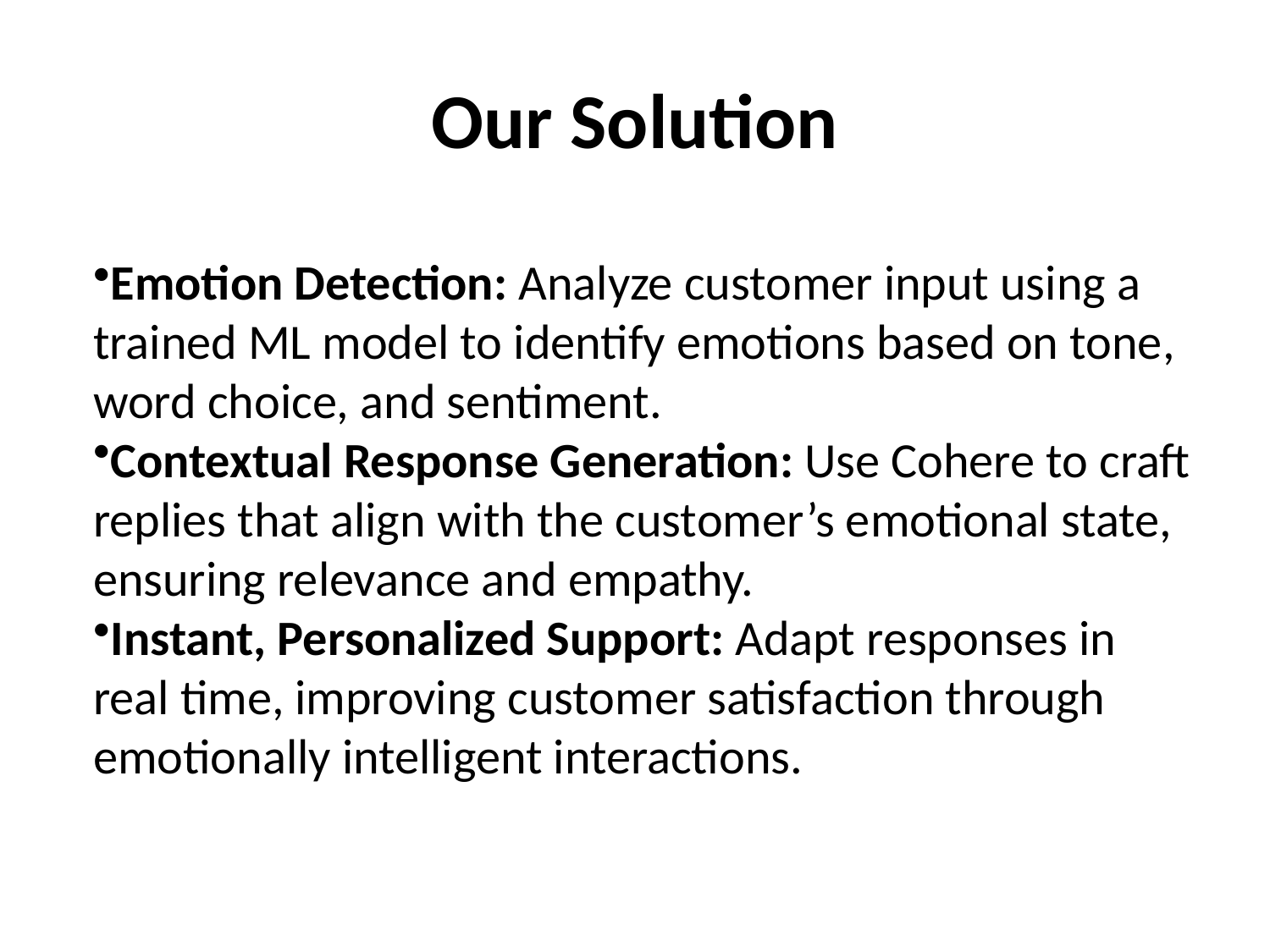

# Our Solution
Emotion Detection: Analyze customer input using a trained ML model to identify emotions based on tone, word choice, and sentiment.
Contextual Response Generation: Use Cohere to craft replies that align with the customer’s emotional state, ensuring relevance and empathy.
Instant, Personalized Support: Adapt responses in real time, improving customer satisfaction through emotionally intelligent interactions.